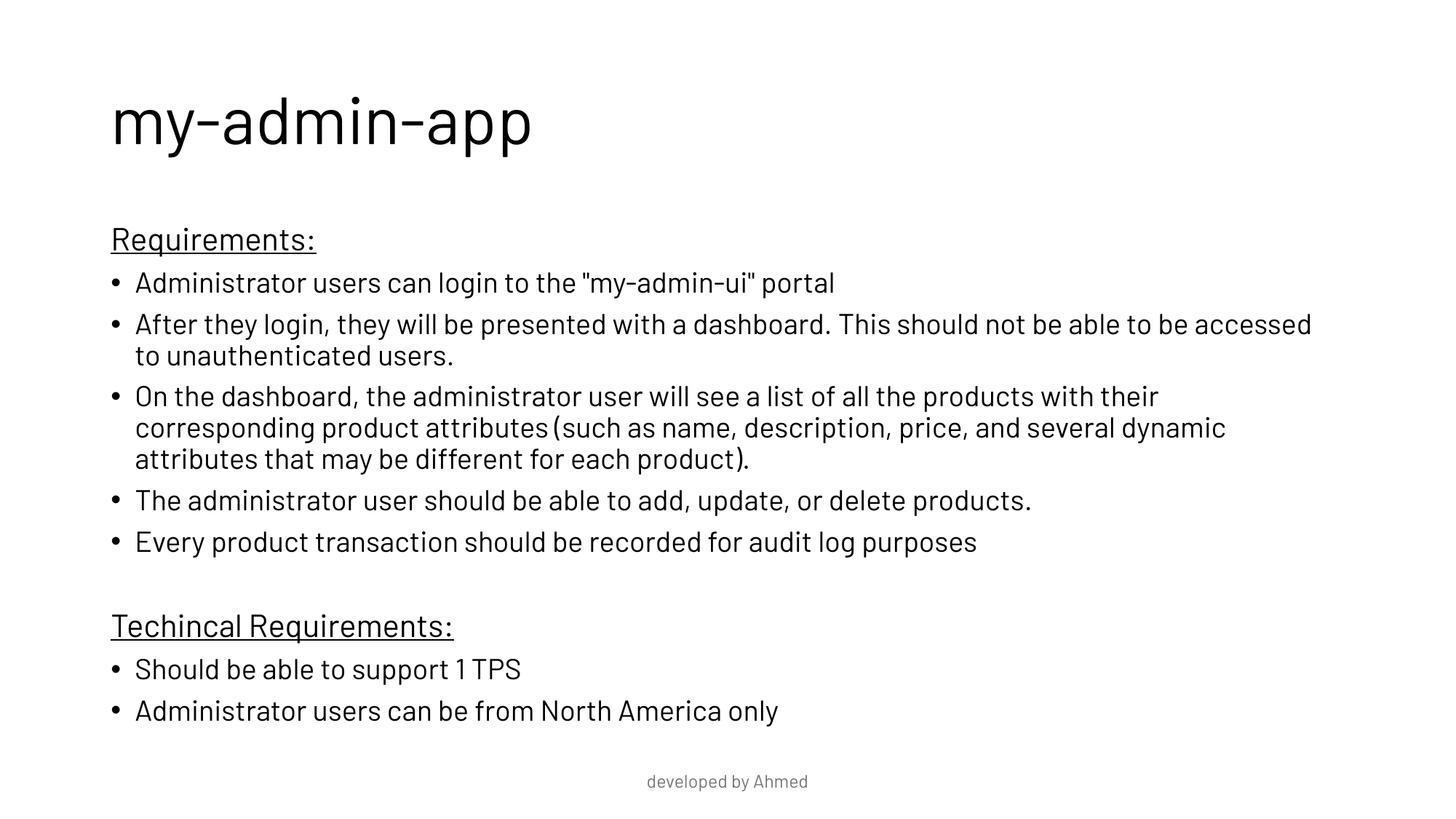

# my-admin-app
Requirements:
Administrator users can login to the "my-admin-ui" portal
After they login, they will be presented with a dashboard. This should not be able to be accessed to unauthenticated users.
On the dashboard, the administrator user will see a list of all the products with their corresponding product attributes (such as name, description, price, and several dynamic attributes that may be different for each product).
The administrator user should be able to add, update, or delete products.
Every product transaction should be recorded for audit log purposes

Techincal Requirements:
Should be able to support 1 TPS
Administrator users can be from North America only

developed by Ahmed